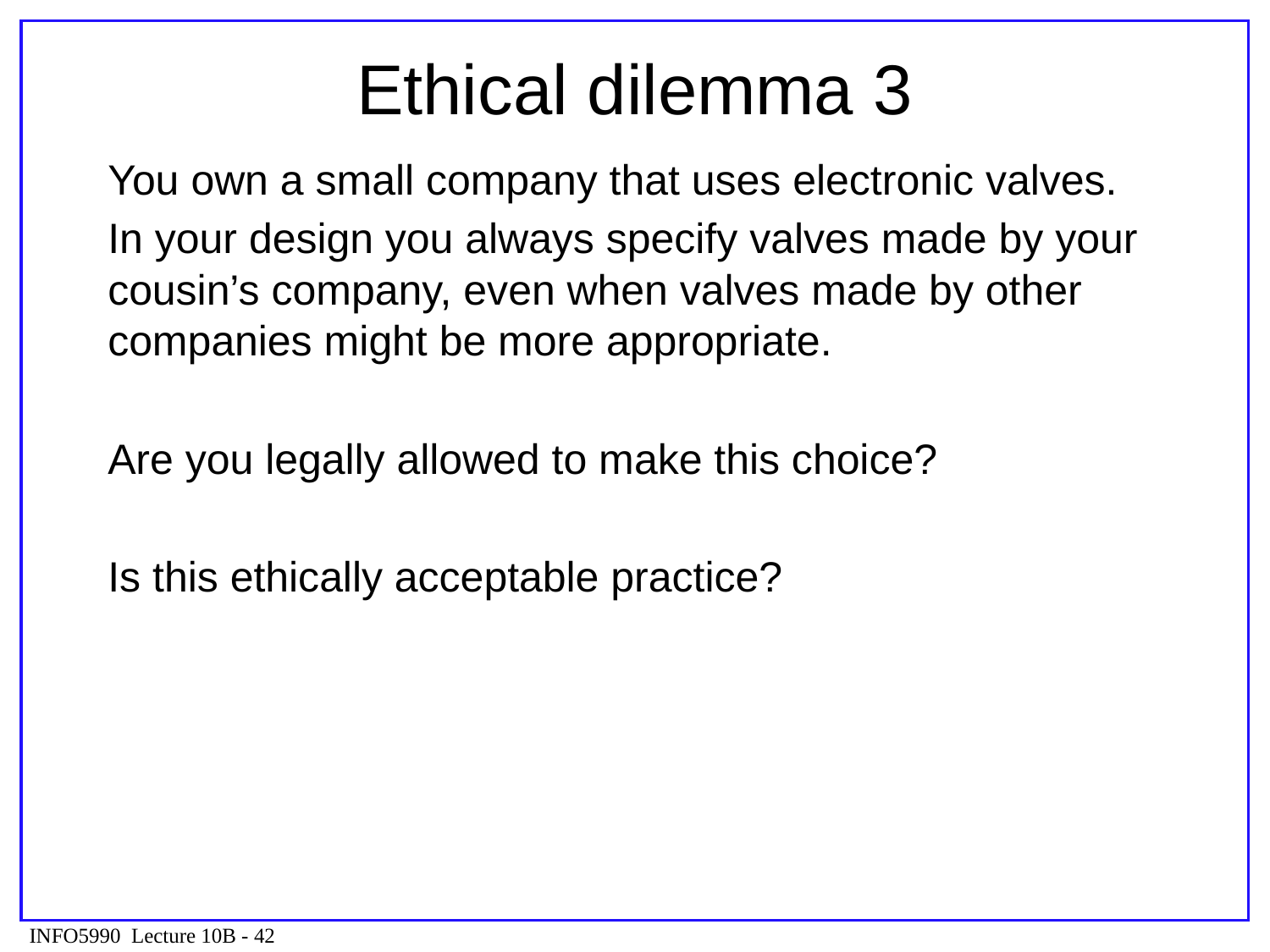

# Ethical dilemma 3
You own a small company that uses electronic valves.
In your design you always specify valves made by your cousin’s company, even when valves made by other companies might be more appropriate.

Are you legally allowed to make this choice?

Is this ethically acceptable practice?